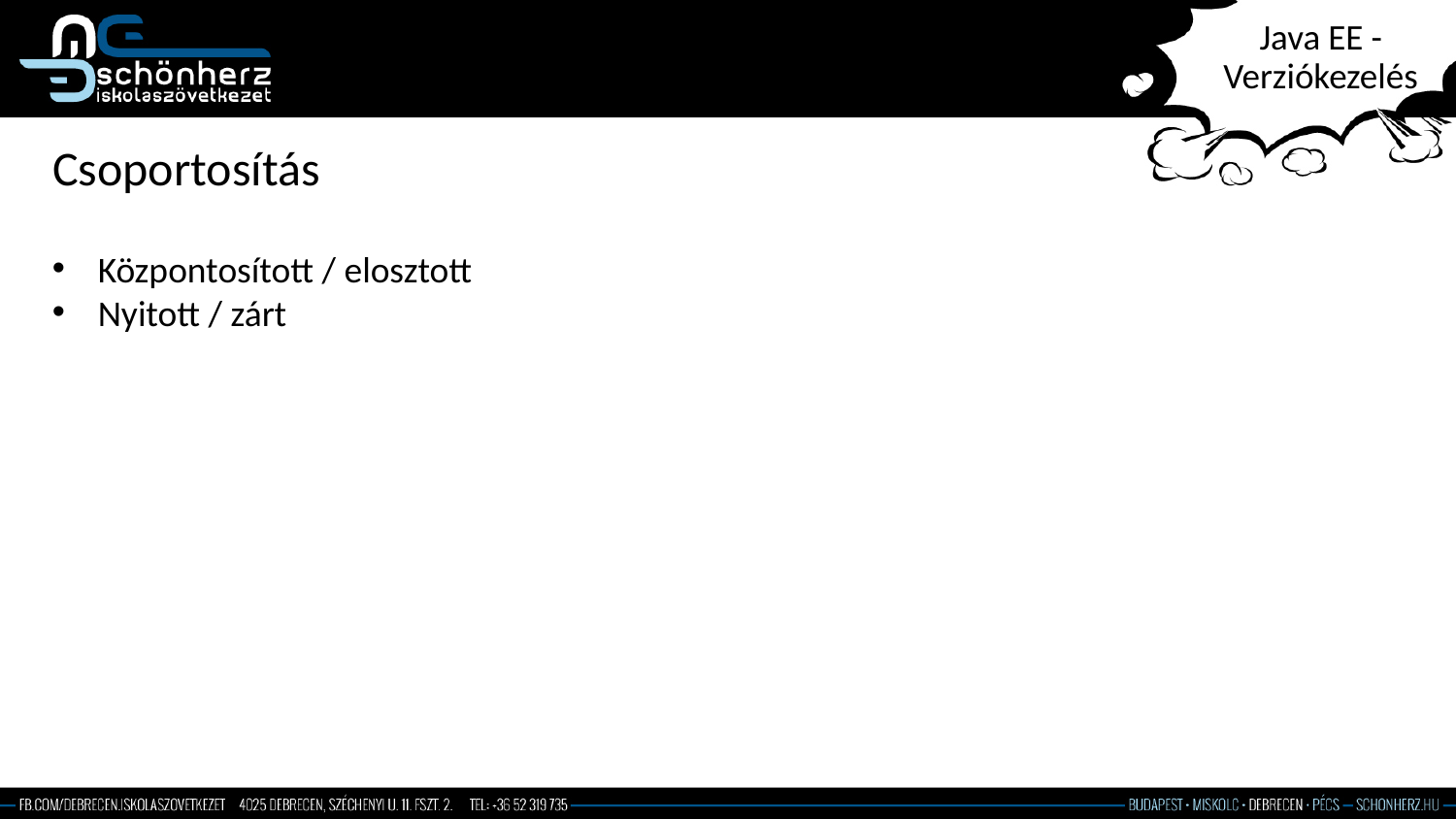

# Java EE - Verziókezelés
Csoportosítás
Központosított / elosztott
Nyitott / zárt